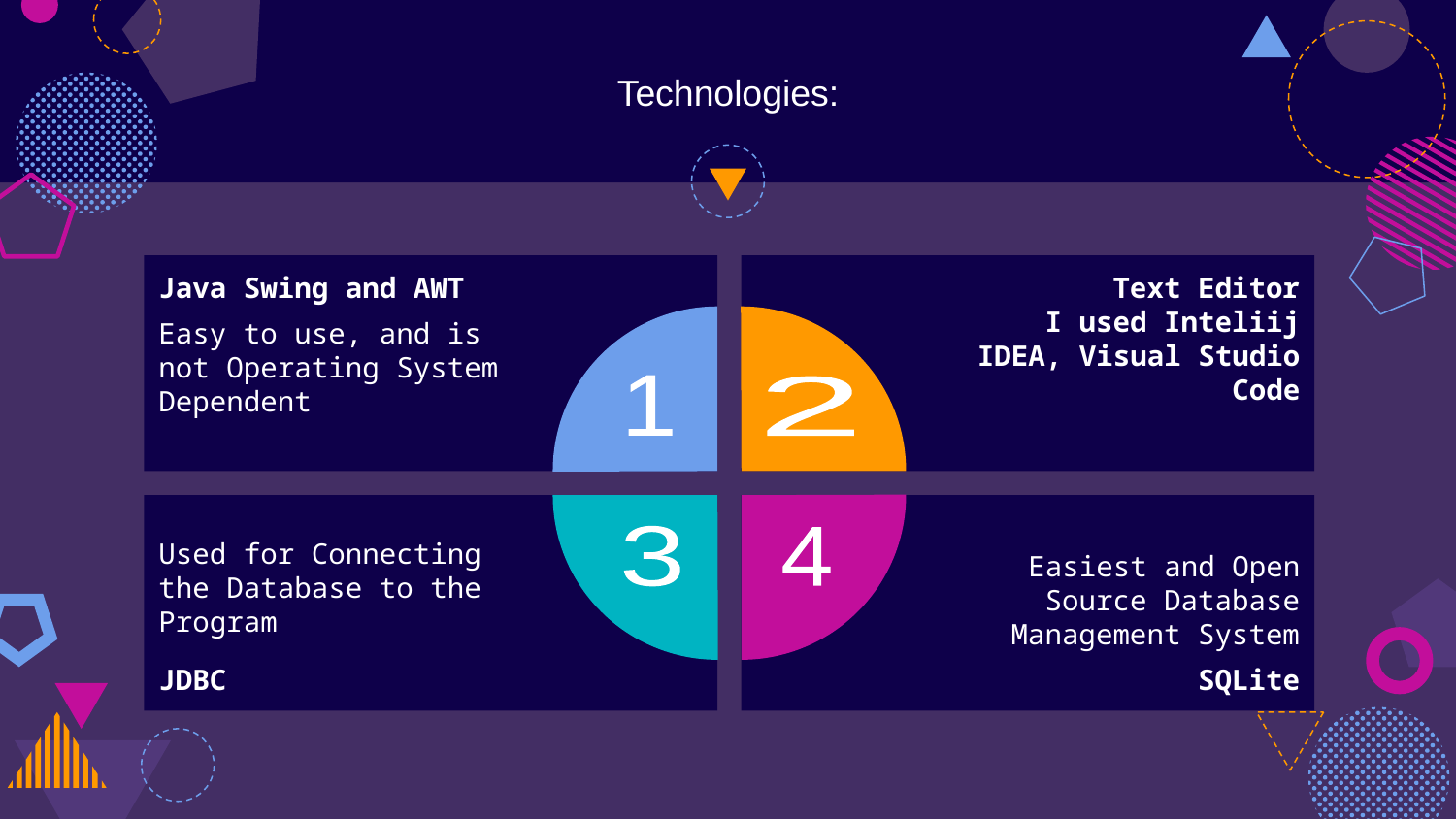

# Technologies:
Java Swing and AWT
Easy to use, and is not Operating System Dependent
Text Editor
I used Inteliij IDEA, Visual Studio Code

1
2
Used for Connecting the Database to the Program
JDBC
Easiest and Open Source Database Management System
SQLite
3
4
10